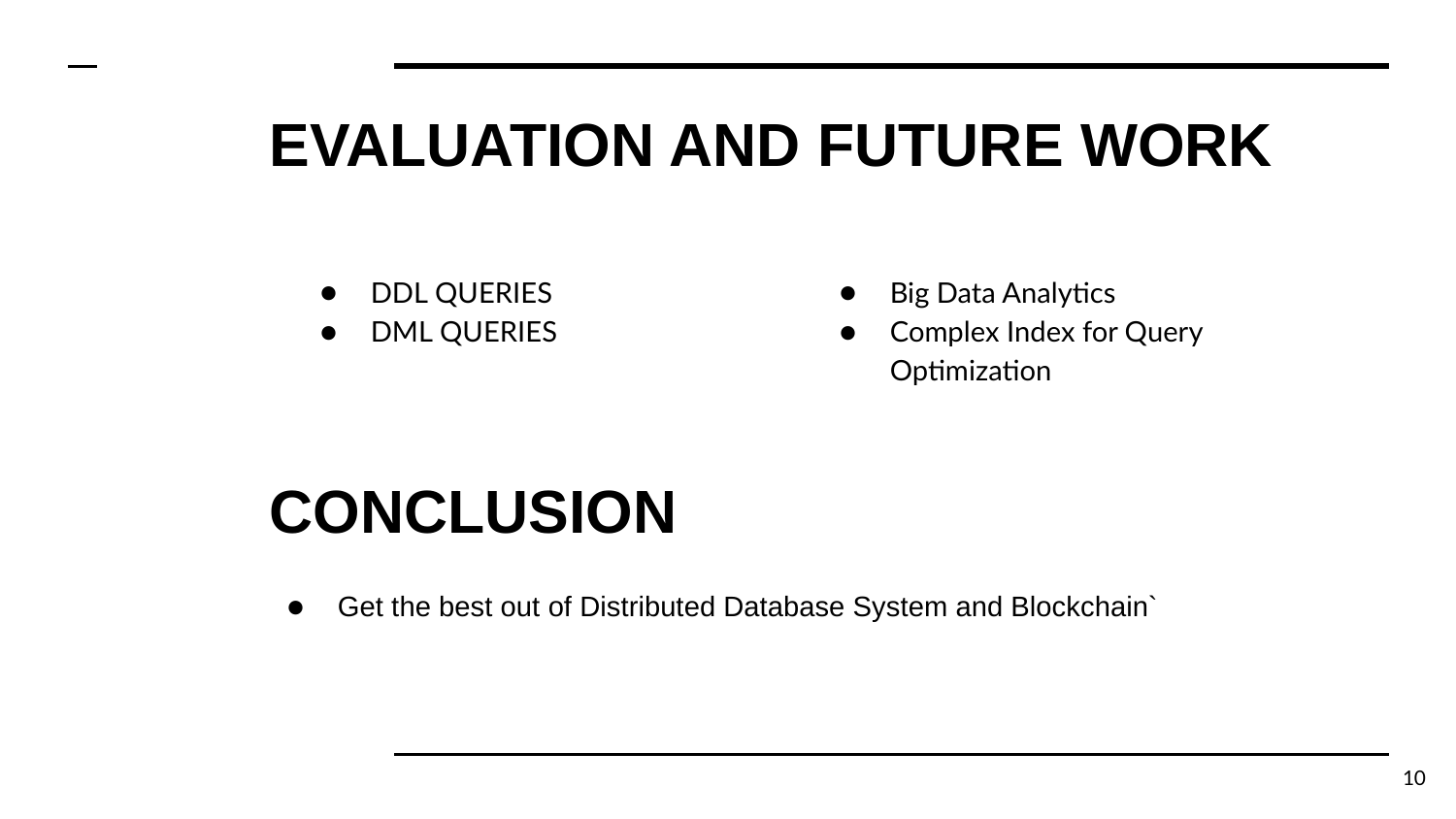

# EVALUATION AND FUTURE WORK
DDL QUERIES
DML QUERIES
Big Data Analytics
Complex Index for Query Optimization
CONCLUSION
Get the best out of Distributed Database System and Blockchain`
10